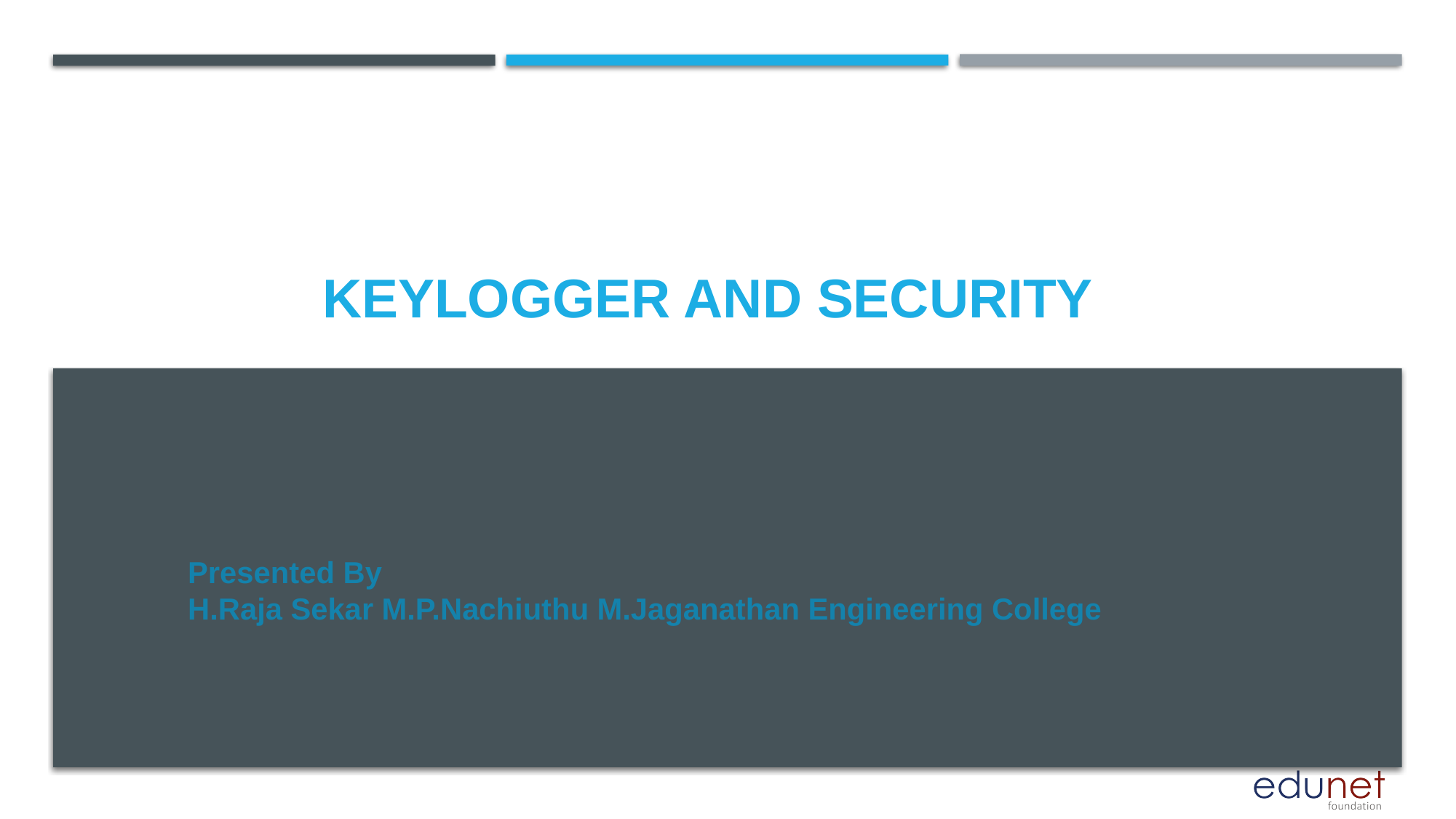

# KEYLOGGER AND SECURITY
Presented By
H.Raja Sekar M.P.Nachiuthu M.Jaganathan Engineering College